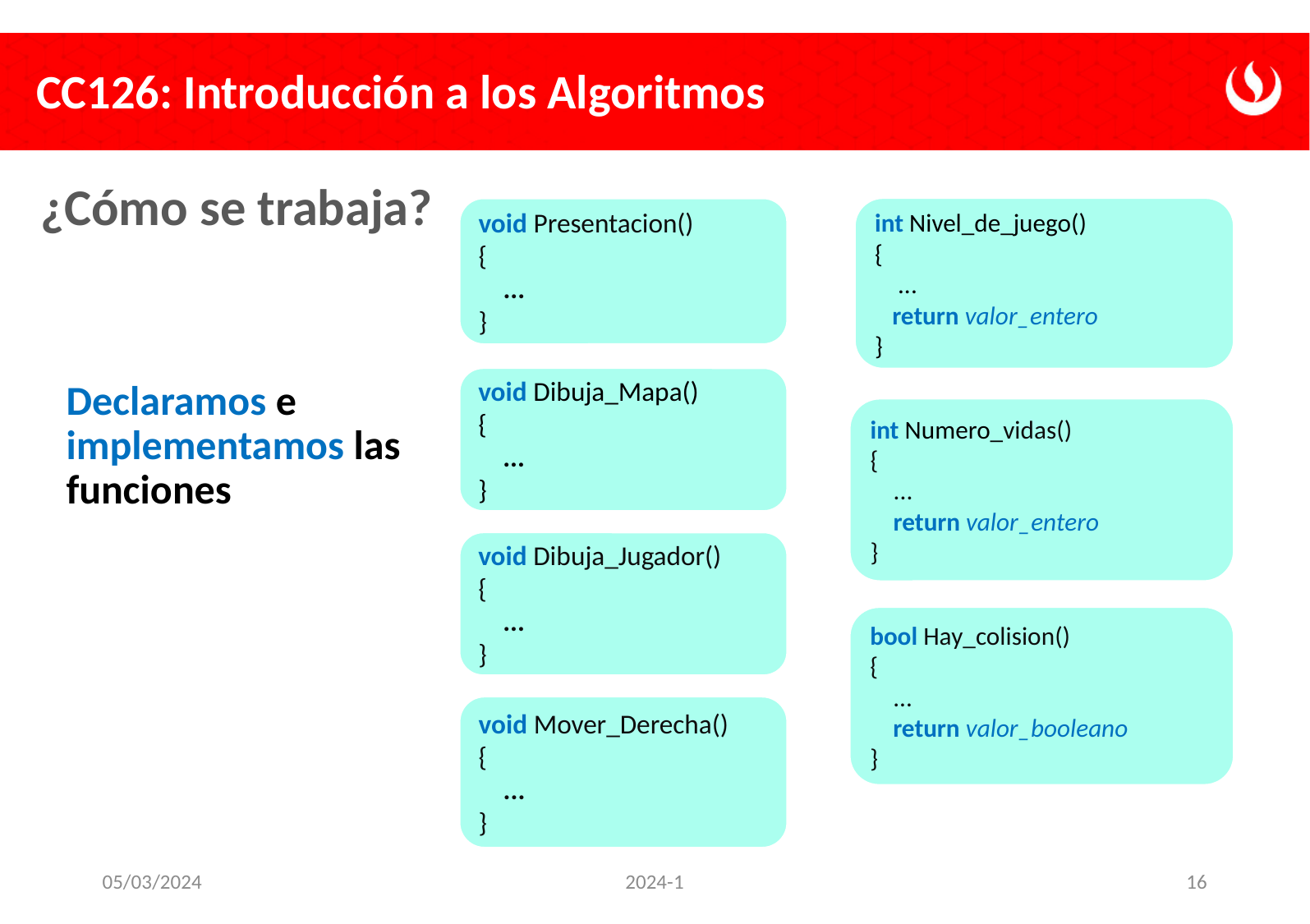

# ¿Cómo se trabaja?
int Nivel_de_juego()
{
    ...
   return valor_entero
}
void Presentacion()
{
    ...
}
void Dibuja_Mapa()
{
    ...
}
Declaramos e implementamos las funciones
int Numero_vidas()
{
    ...
    return valor_entero
}
void Dibuja_Jugador()
{
    ...
}
bool Hay_colision()
{
    ...
    return valor_booleano
}
void Mover_Derecha()
{
    ...
}
05/03/2024
2024-1
16